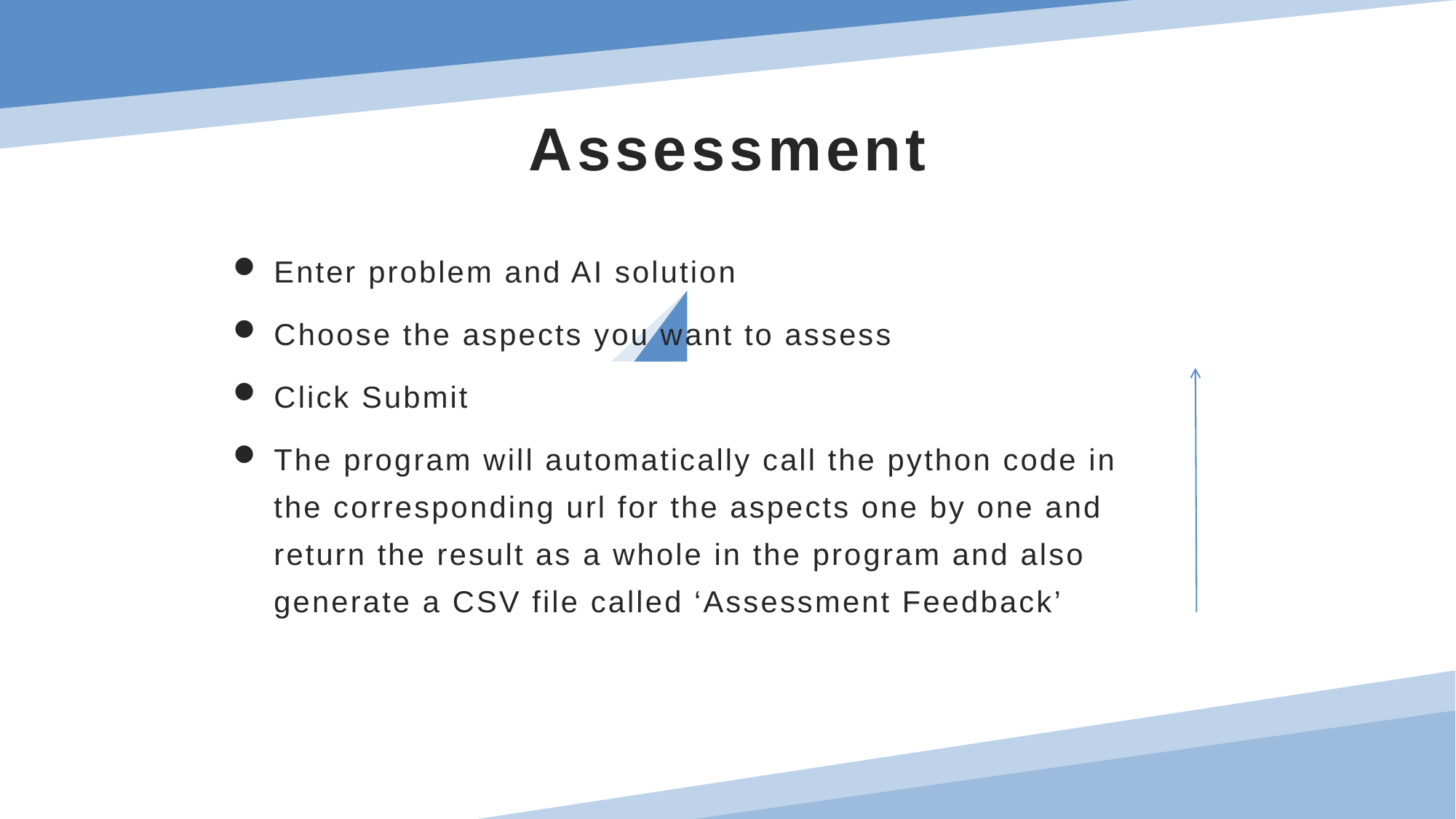

# Assessment
Enter problem and AI solution
Choose the aspects you want to assess
Click Submit
The program will automatically call the python code in the corresponding url for the aspects one by one and return the result as a whole in the program and also generate a CSV file called ‘Assessment Feedback’